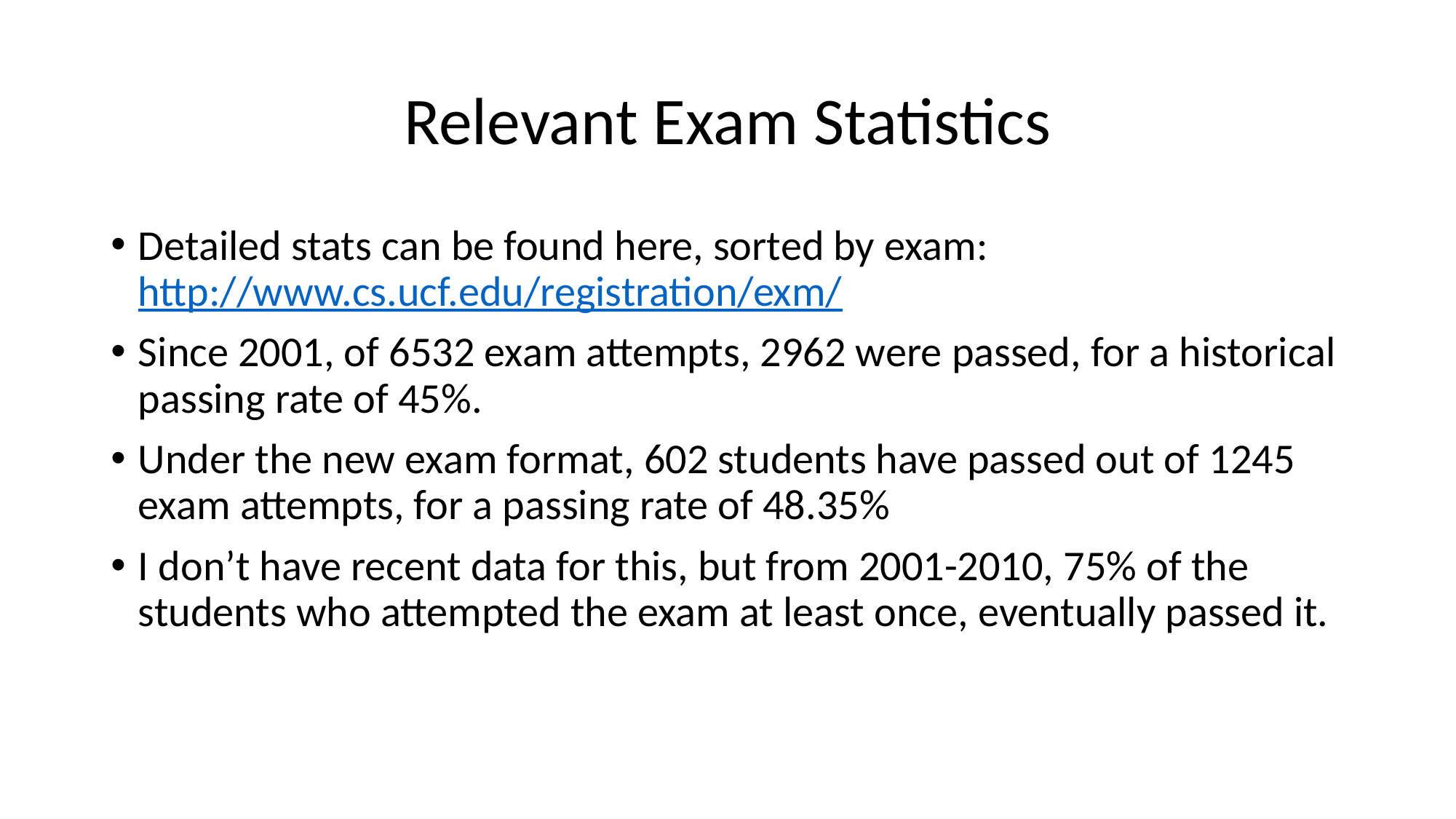

# Relevant Exam Statistics
Detailed stats can be found here, sorted by exam: http://www.cs.ucf.edu/registration/exm/
Since 2001, of 6532 exam attempts, 2962 were passed, for a historical passing rate of 45%.
Under the new exam format, 602 students have passed out of 1245 exam attempts, for a passing rate of 48.35%
I don’t have recent data for this, but from 2001-2010, 75% of the students who attempted the exam at least once, eventually passed it.